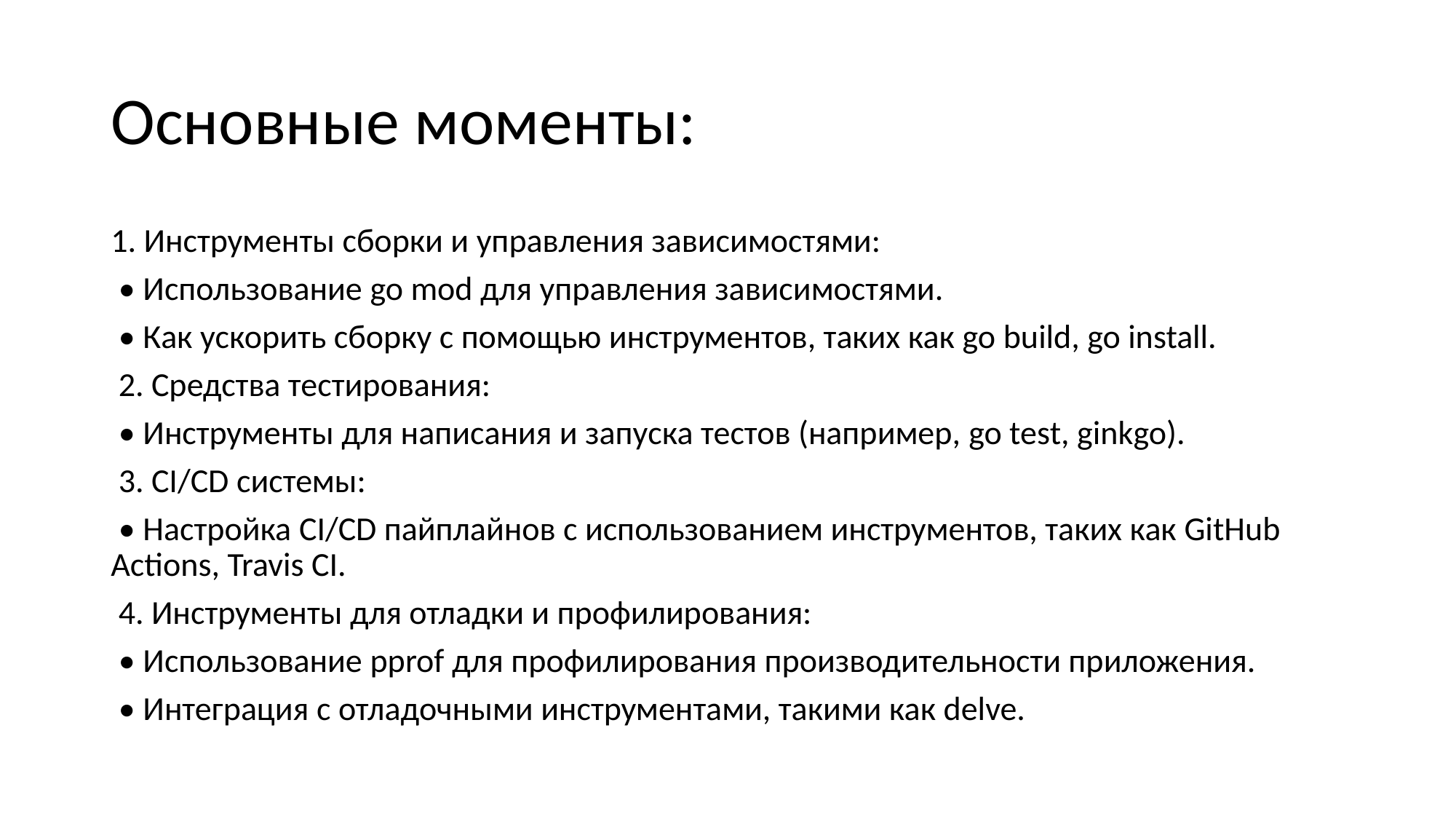

# Основные моменты:
1. Инструменты сборки и управления зависимостями:
 • Использование go mod для управления зависимостями.
 • Как ускорить сборку с помощью инструментов, таких как go build, go install.
 2. Средства тестирования:
 • Инструменты для написания и запуска тестов (например, go test, ginkgo).
 3. CI/CD системы:
 • Настройка CI/CD пайплайнов с использованием инструментов, таких как GitHub Actions, Travis CI.
 4. Инструменты для отладки и профилирования:
 • Использование pprof для профилирования производительности приложения.
 • Интеграция с отладочными инструментами, такими как delve.